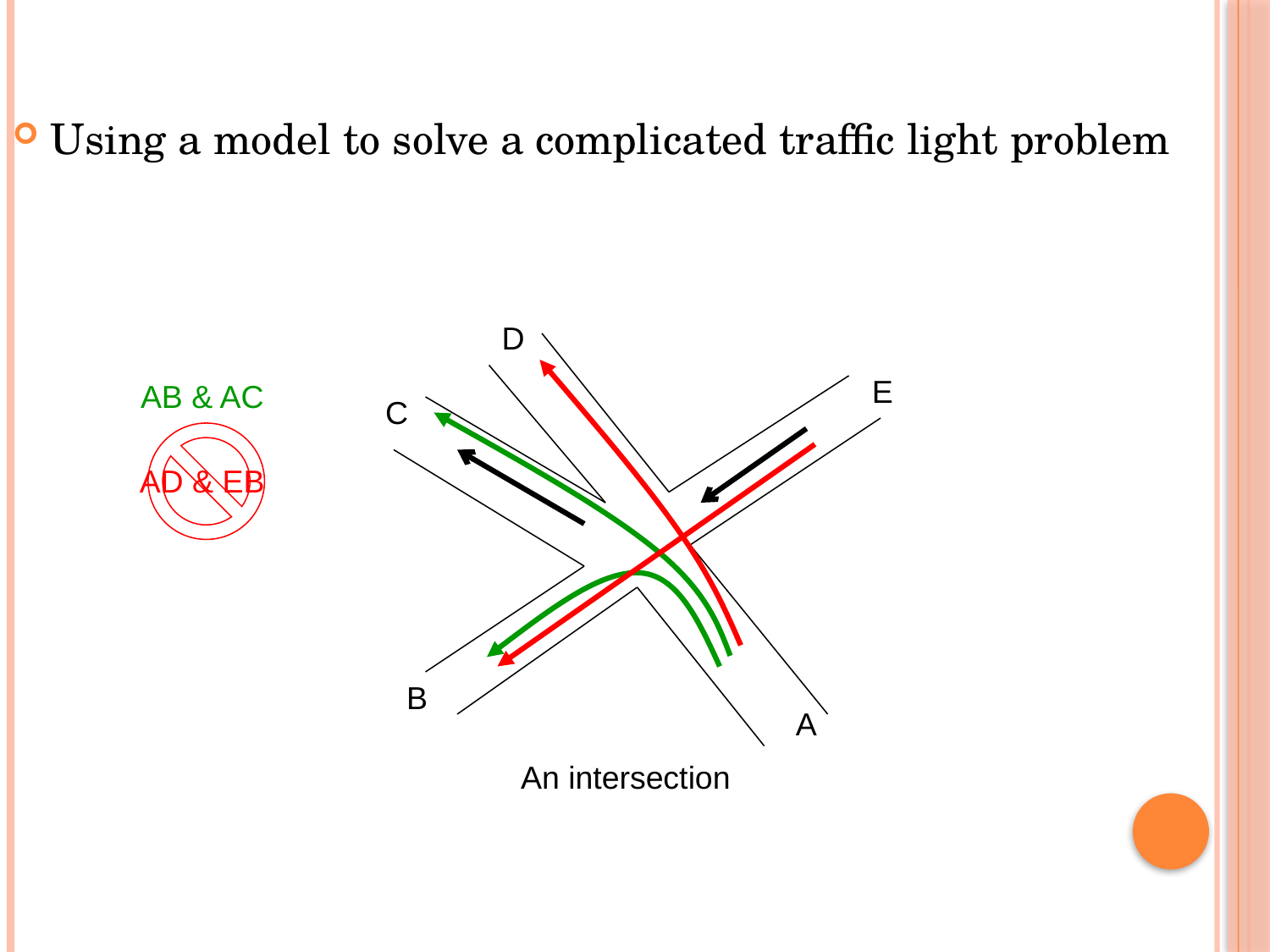

Using a model to solve a complicated traffic light problem
D

AD & EB

E
AB & AC

C

B
A
An intersection